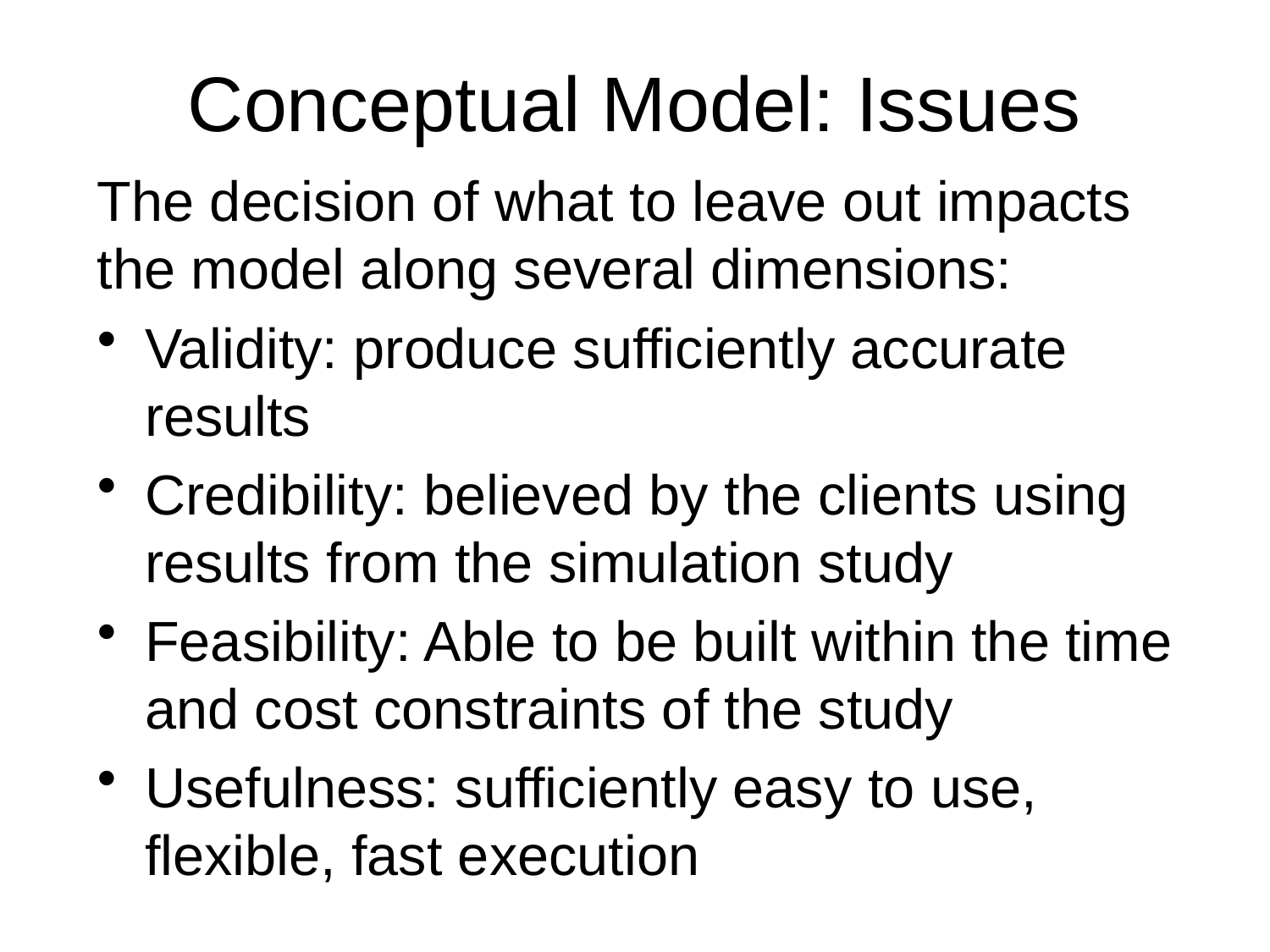

# Conceptual Model: Issues
The decision of what to leave out impacts the model along several dimensions:
Validity: produce sufficiently accurate results
Credibility: believed by the clients using results from the simulation study
Feasibility: Able to be built within the time and cost constraints of the study
Usefulness: sufficiently easy to use, flexible, fast execution